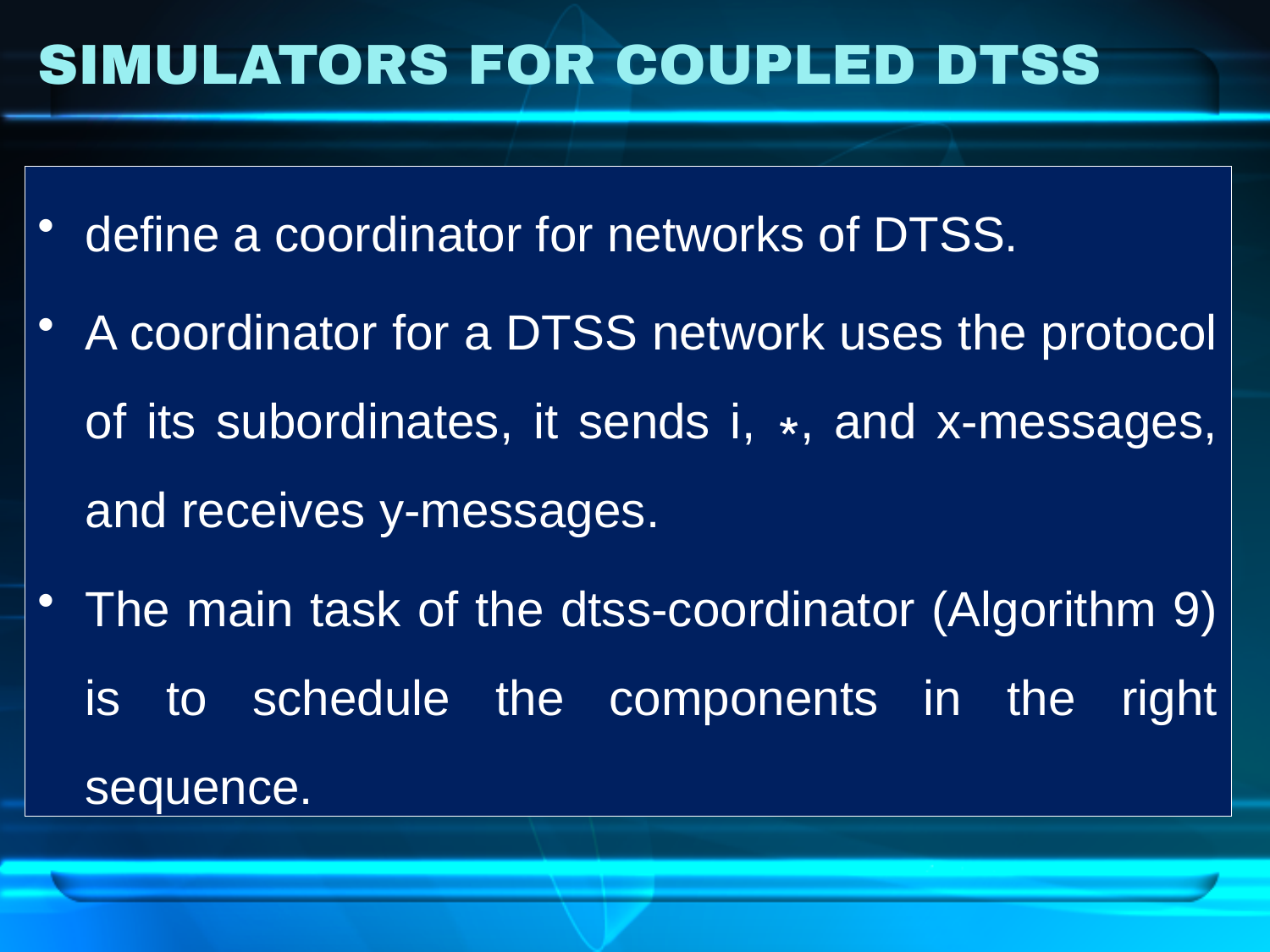

# SIMULATORS FOR COUPLED DTSS
define a coordinator for networks of DTSS.
A coordinator for a DTSS network uses the protocol of its subordinates, it sends i, ∗, and x-messages, and receives y-messages.
The main task of the dtss-coordinator (Algorithm 9) is to schedule the components in the right sequence.